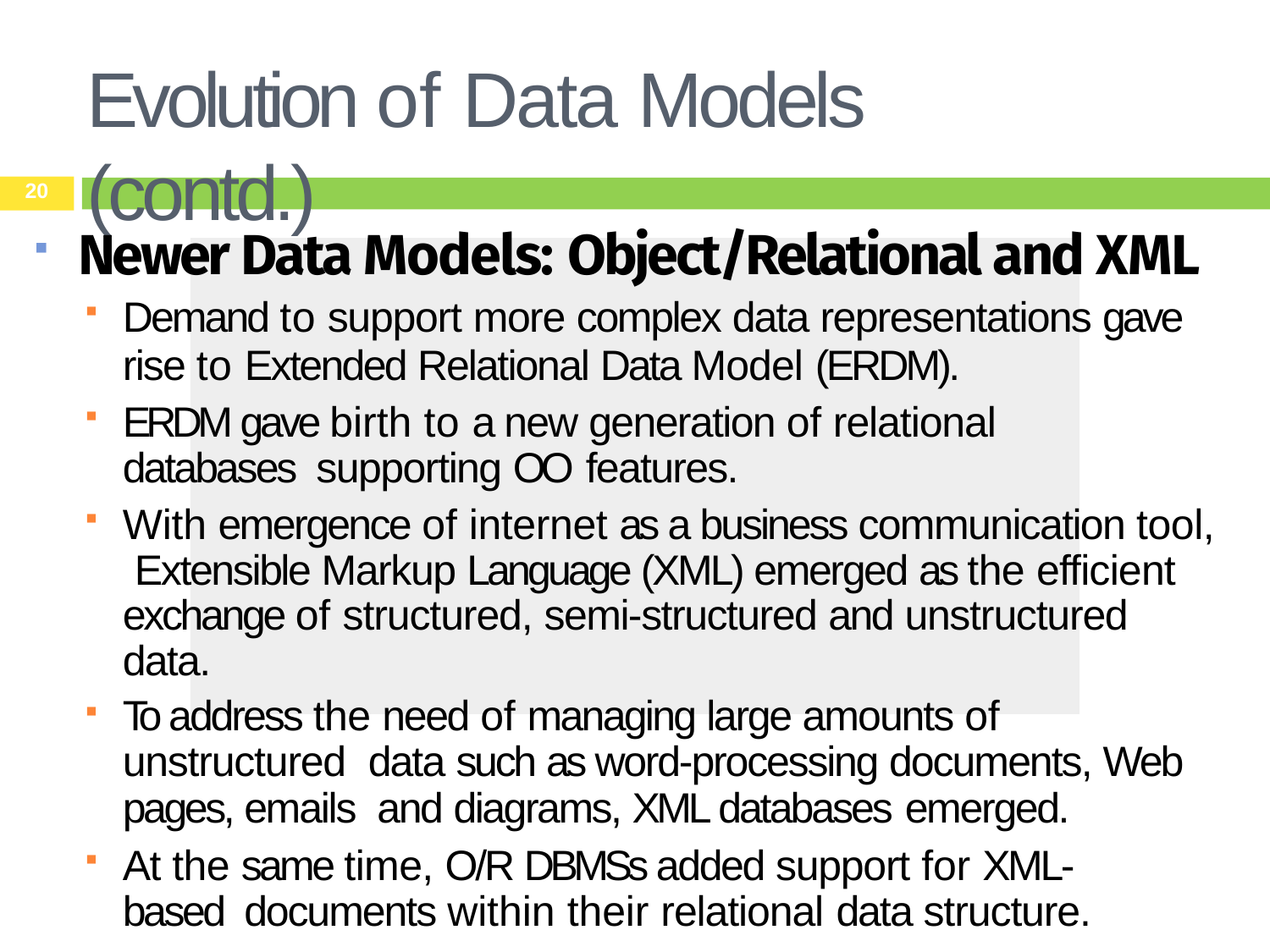

# Evolution of Data Models (contd.)
20

Newer Data Models: Object/Relational and XML
Demand to support more complex data representations gave
rise to Extended Relational Data Model (ERDM).
ERDM gave birth to a new generation of relational databases  supporting OO features.
With emergence of internet as a business communication tool,  Extensible Markup Language (XML) emerged as the efficient  exchange of structured, semi-structured and unstructured data.
To address the need of managing large amounts of unstructured  data such as word-processing documents, Web pages, emails  and diagrams, XML databases emerged.
At the same time, O/R DBMSs added support for XML-based  documents within their relational data structure.